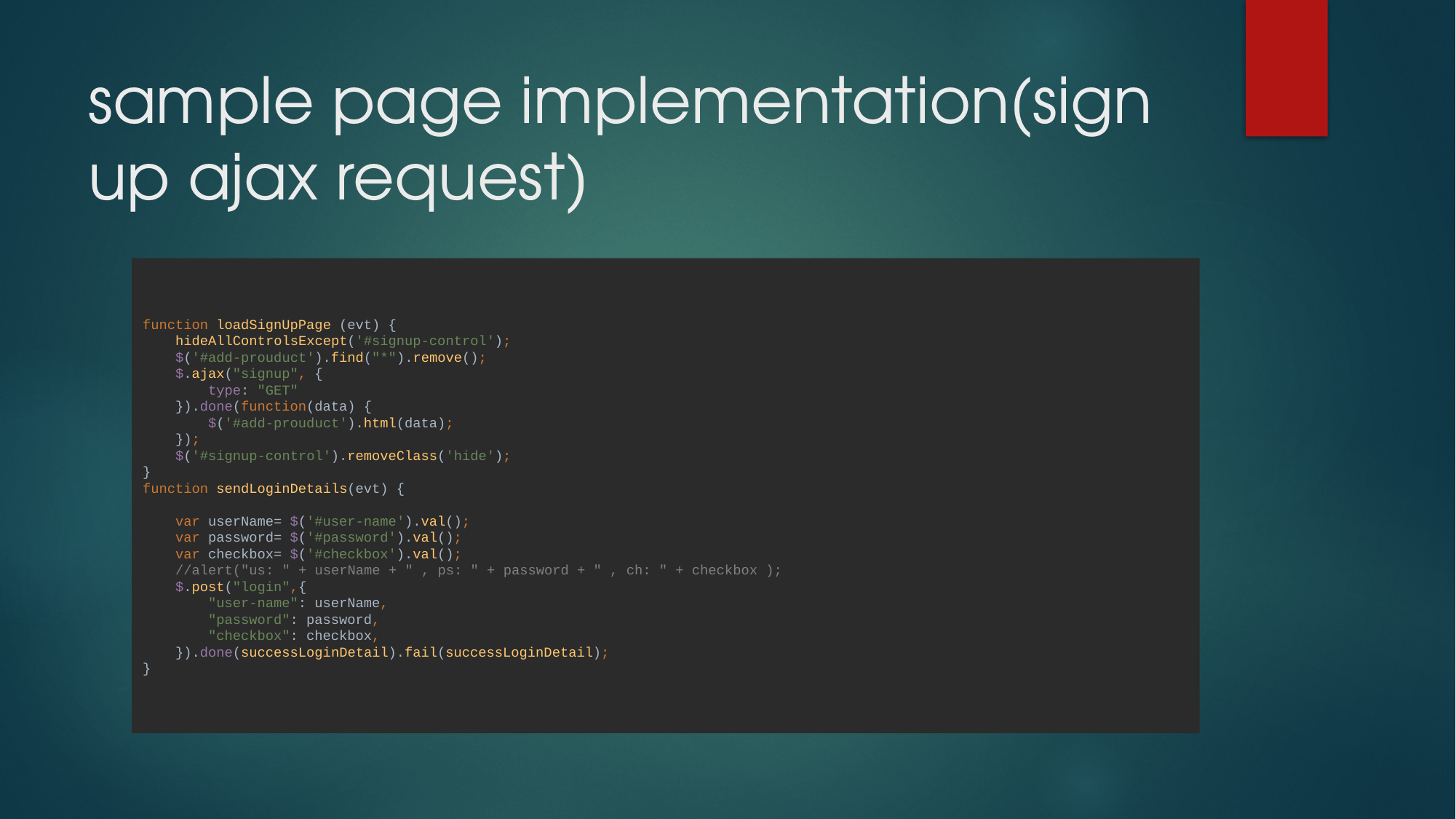

# sample page implementation(sign up ajax request)
function loadSignUpPage (evt) {
    hideAllControlsExcept('#signup-control');
    $('#add-prouduct').find("*").remove();
    $.ajax("signup", {
        type: "GET"
    }).done(function(data) {
        $('#add-prouduct').html(data);
    });
    $('#signup-control').removeClass('hide');
}
function sendLoginDetails(evt) {
    var userName= $('#user-name').val();
    var password= $('#password').val();
    var checkbox= $('#checkbox').val();
    //alert("us: " + userName + " , ps: " + password + " , ch: " + checkbox );
    $.post("login",{
        "user-name": userName,
        "password": password,
        "checkbox": checkbox,
    }).done(successLoginDetail).fail(successLoginDetail);
}